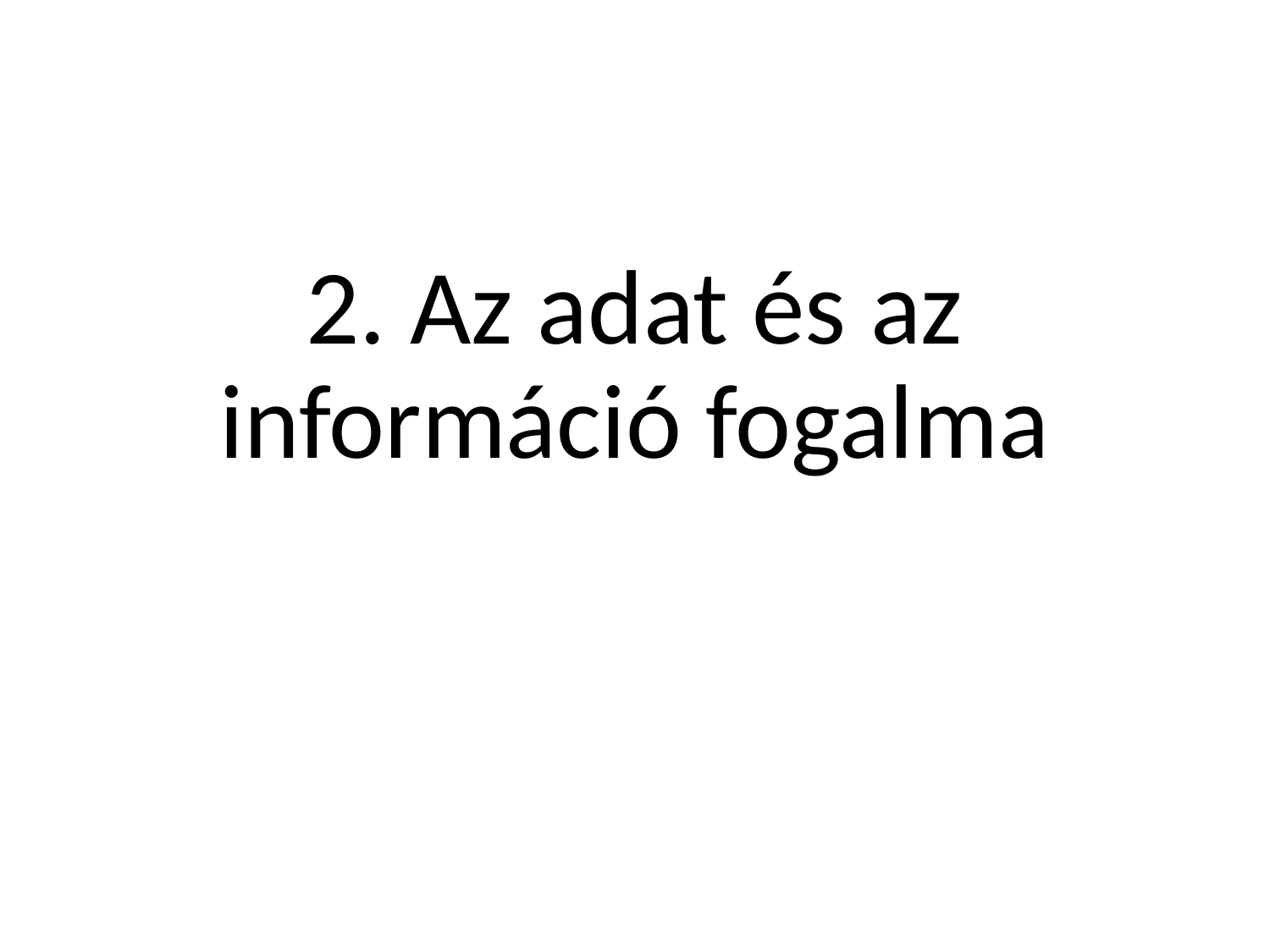

# 2. Az adat és az információ fogalma